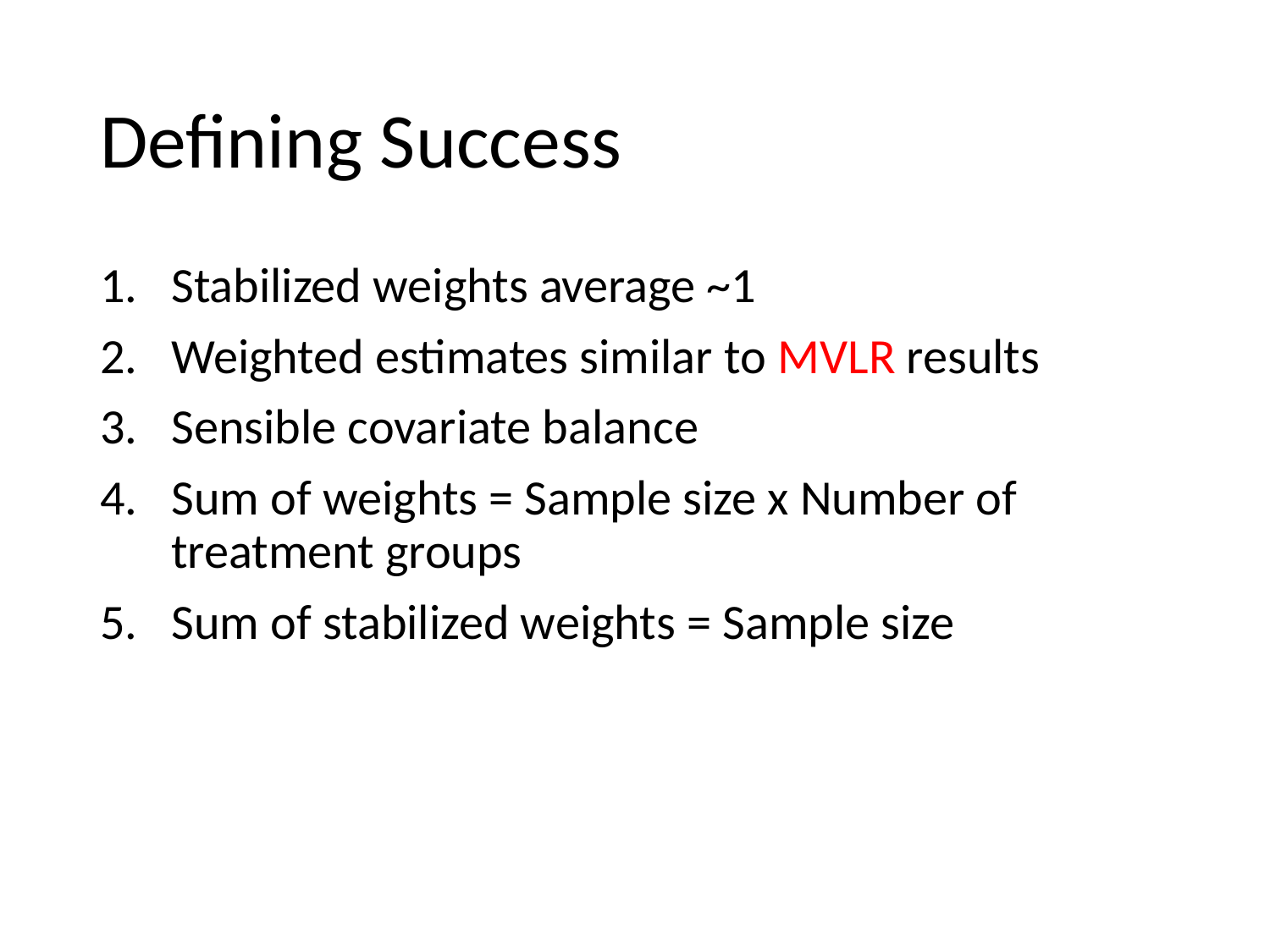

# Defining Success
Stabilized weights average ~1
Weighted estimates similar to MVLR results
Sensible covariate balance
Sum of weights = Sample size x Number of treatment groups
Sum of stabilized weights = Sample size